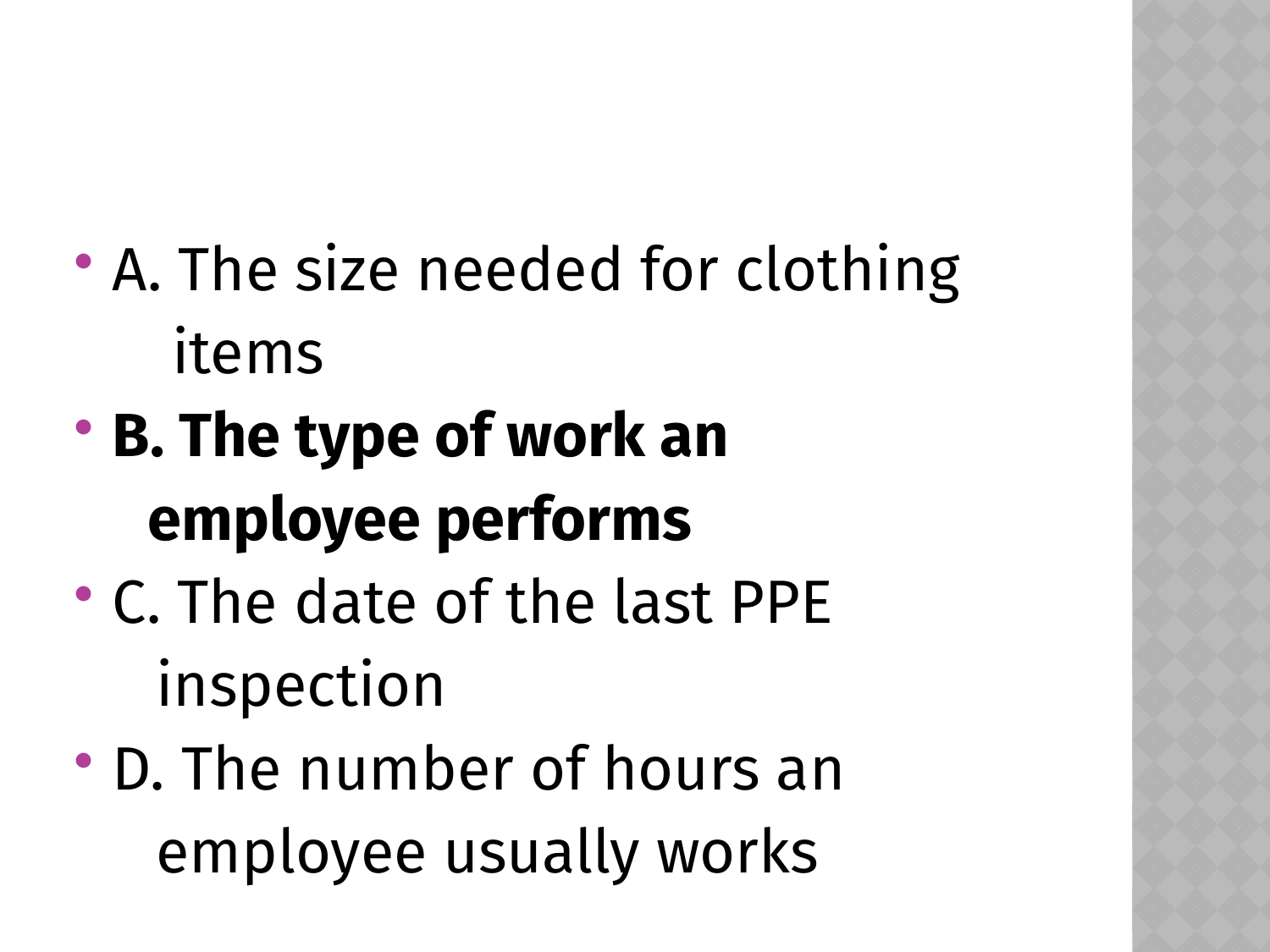

#
A. The size needed for clothing
      items
B. The type of work an
     employee performs
C. The date of the last PPE
     inspection
D. The number of hours an
     employee usually works